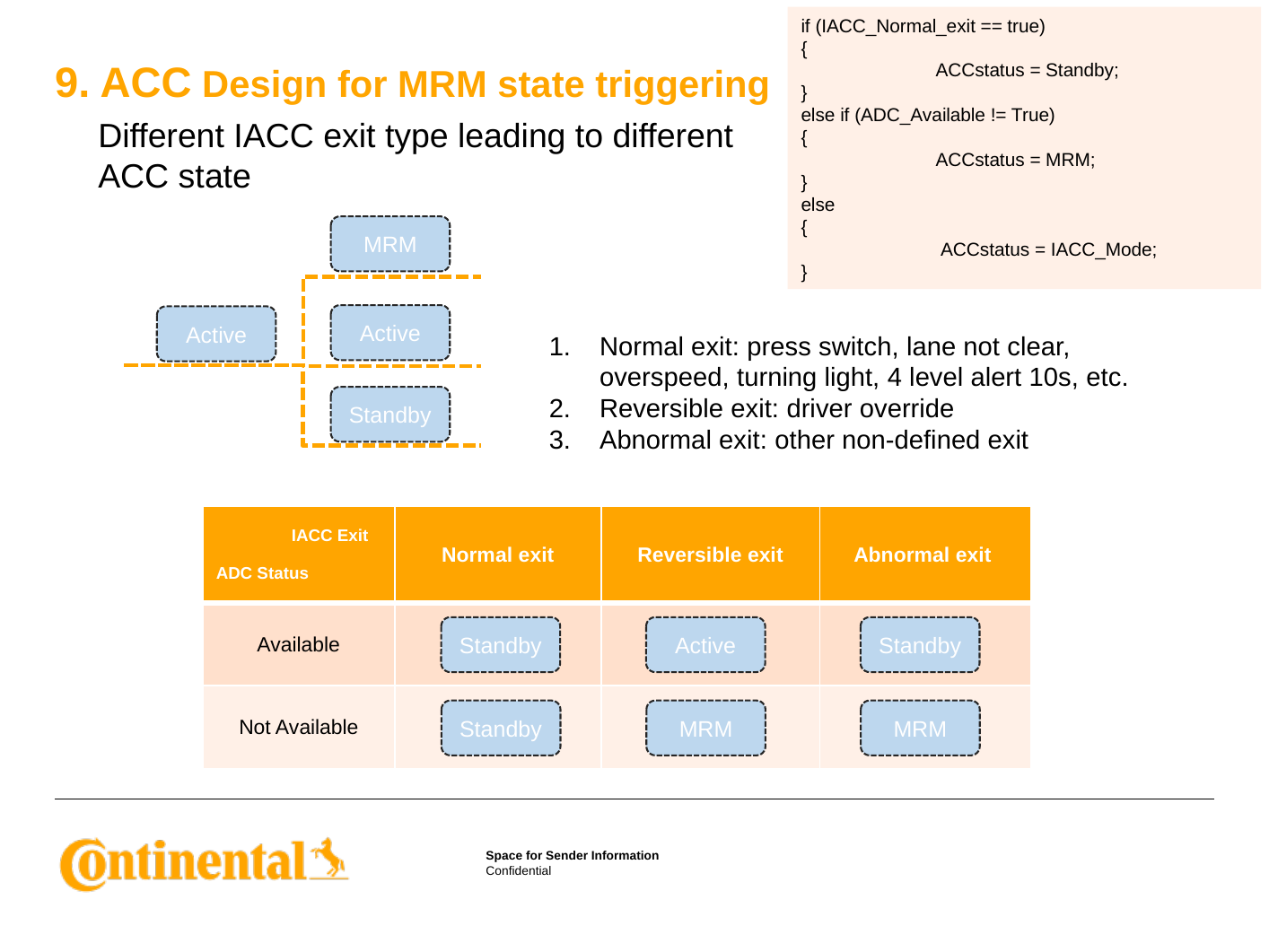

if (IACC_Normal_exit == true)
{
	ACCstatus = Standby;
}
else if (ADC_Available != True)
{
	ACCstatus = MRM;
}
else
{
	 ACCstatus = IACC_Mode;
}
# 9. ACC Design for MRM state triggering
Different IACC exit type leading to different ACC state
MRM
Active
Active
Normal exit: press switch, lane not clear, overspeed, turning light, 4 level alert 10s, etc.
Reversible exit: driver override
Abnormal exit: other non-defined exit
Standby
| IACC Exit ADC Status | Normal exit | Reversible exit | Abnormal exit |
| --- | --- | --- | --- |
| Available |  |  |  |
| Not Available |  |  |  |
Standby
Active
Standby
Standby
MRM
MRM